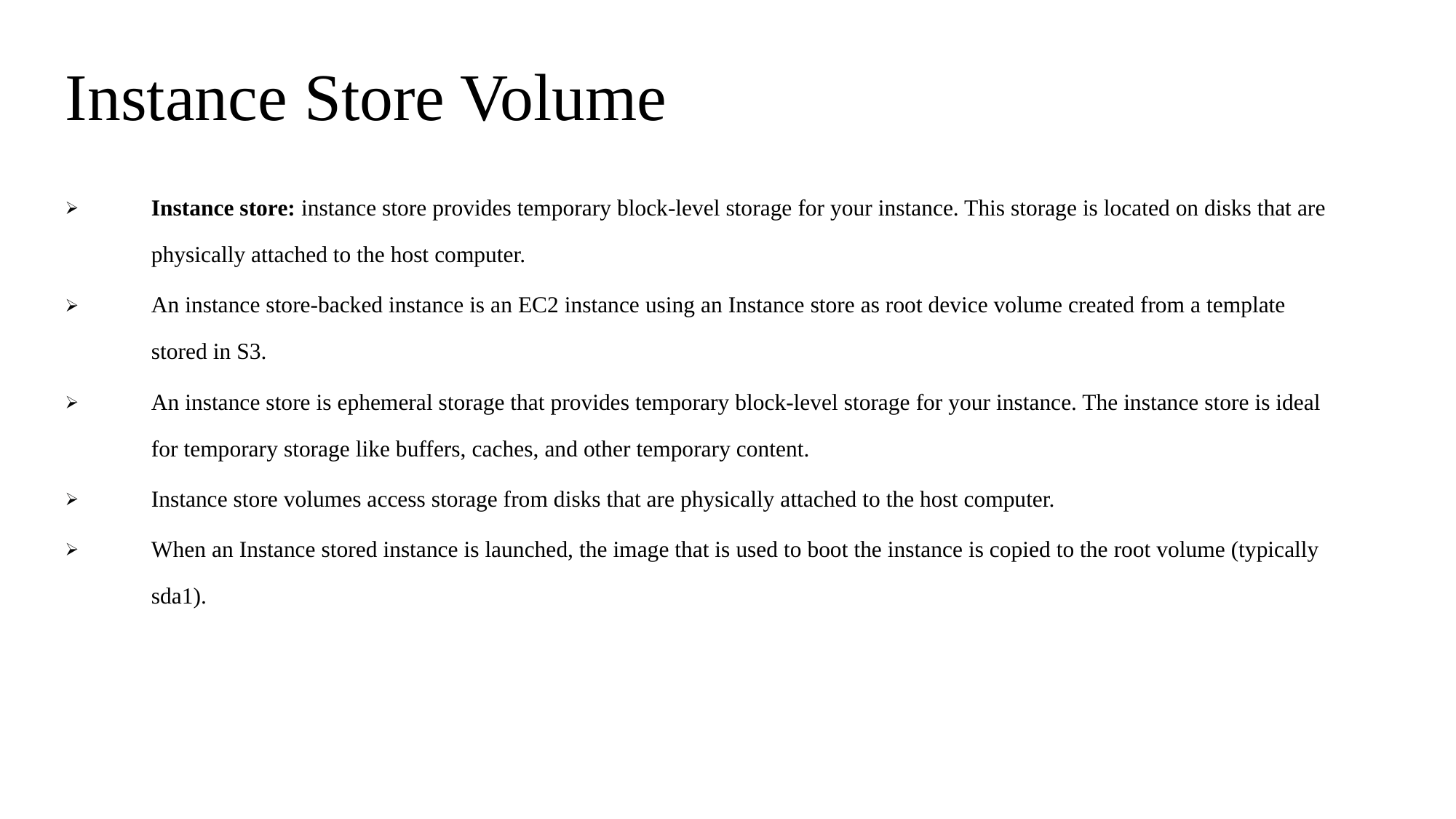

# Instance Store Volume
Instance store: instance store provides temporary block-level storage for your instance. This storage is located on disks that are physically attached to the host computer.
An instance store-backed instance is an EC2 instance using an Instance store as root device volume created from a template stored in S3.
An instance store is ephemeral storage that provides temporary block-level storage for your instance. The instance store is ideal for temporary storage like buffers, caches, and other temporary content.
Instance store volumes access storage from disks that are physically attached to the host computer.
When an Instance stored instance is launched, the image that is used to boot the instance is copied to the root volume (typically sda1).